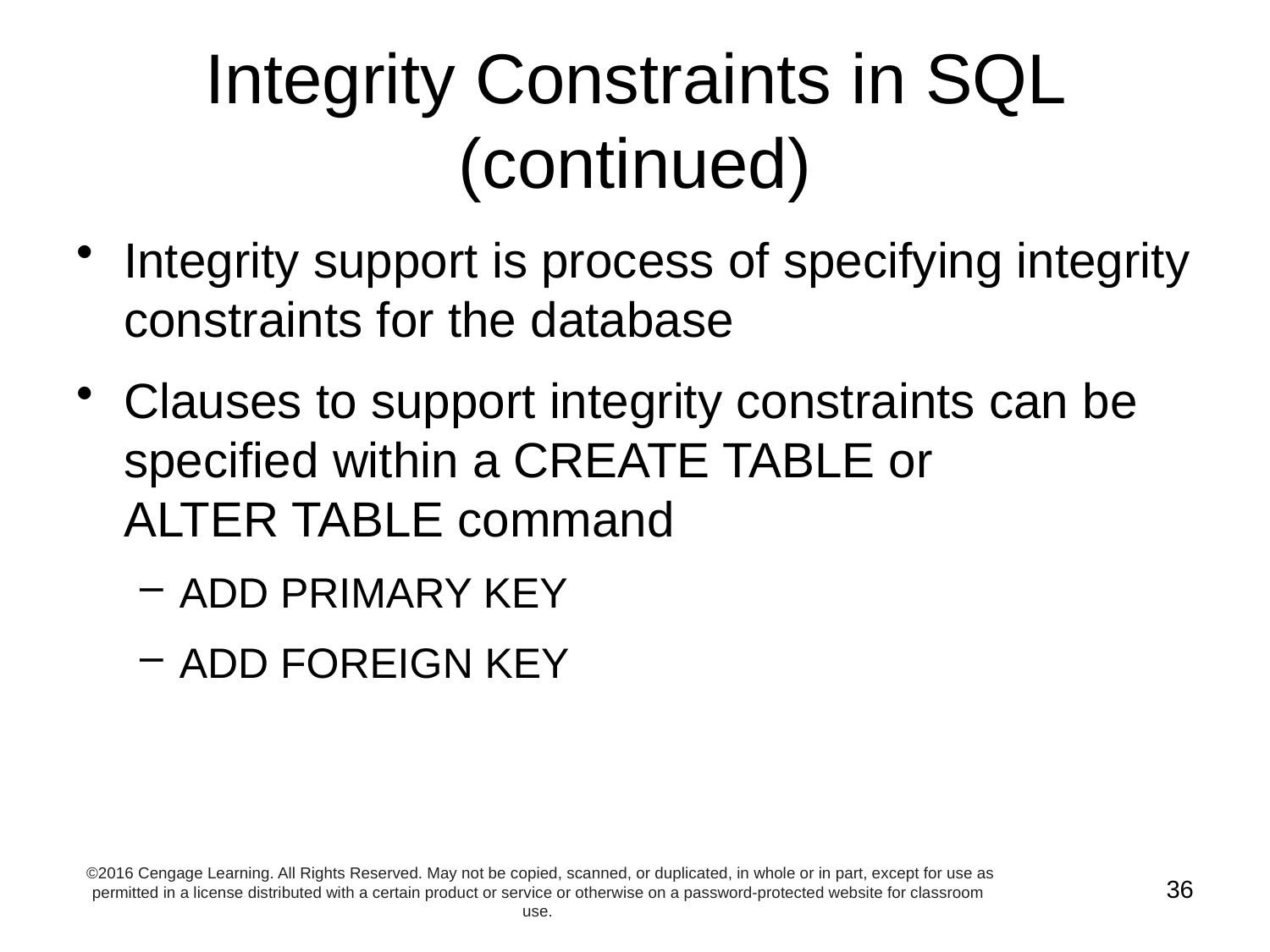

# Integrity Constraints in SQL (continued)
Integrity support is process of specifying integrity constraints for the database
Clauses to support integrity constraints can be specified within a CREATE TABLE or
ALTER TABLE command
ADD PRIMARY KEY
ADD FOREIGN KEY
©2016 Cengage Learning. All Rights Reserved. May not be copied, scanned, or duplicated, in whole or in part, except for use as permitted in a license distributed with a certain product or service or otherwise on a password-protected website for classroom  use.
36